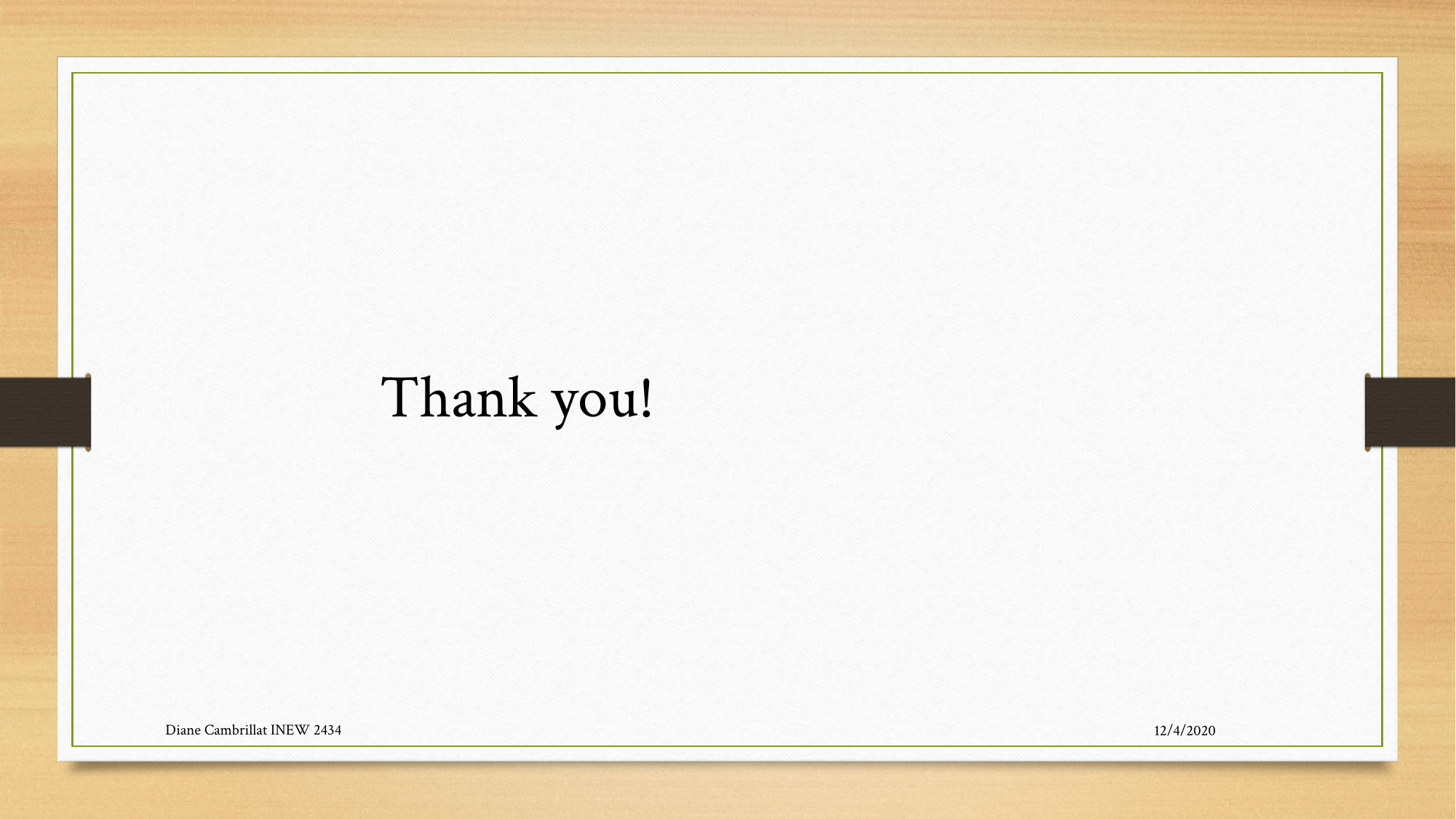

Thank you!
Diane Cambrillat INEW 2434
12/4/2020